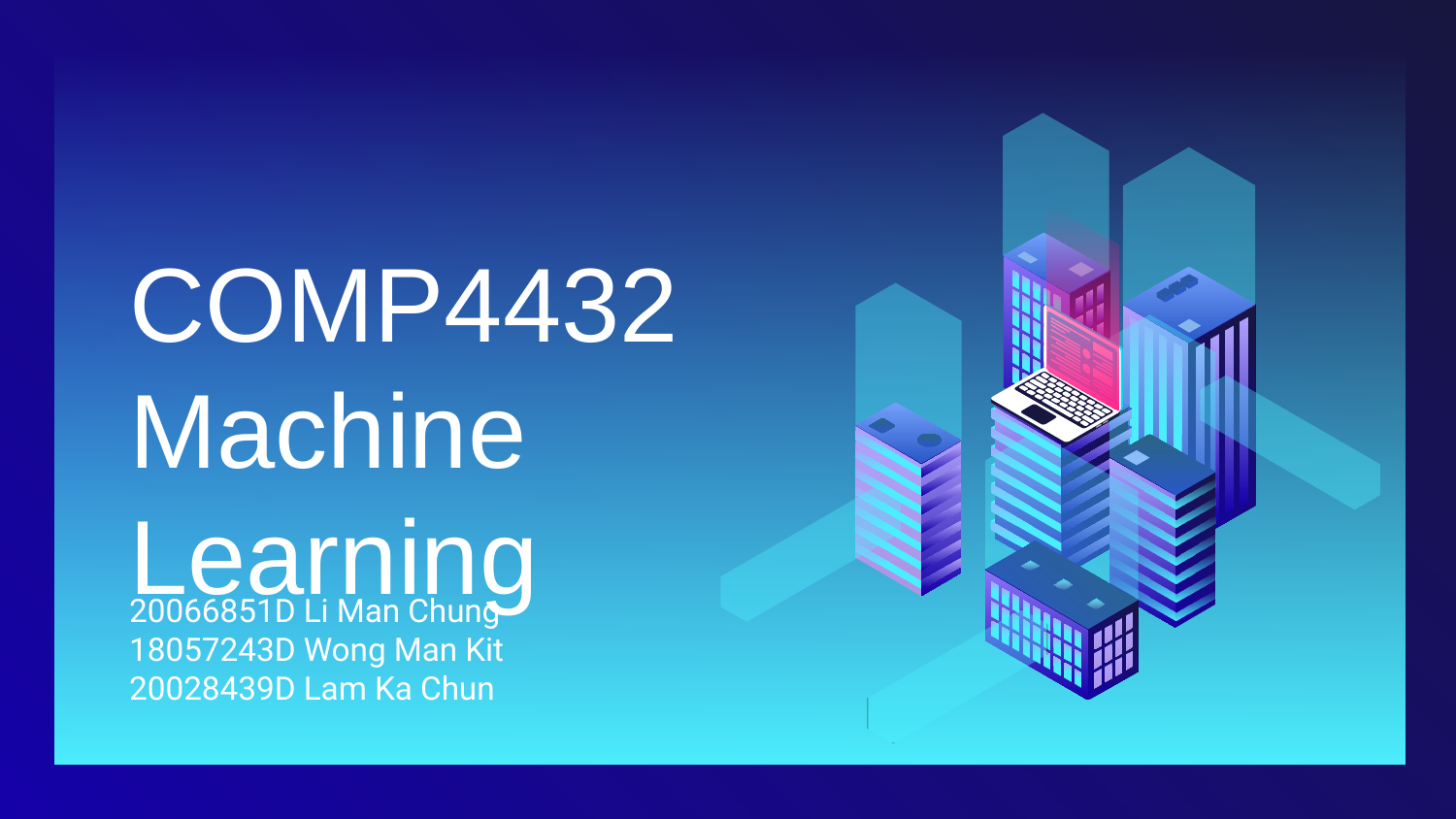

# COMP4432 Machine Learning

20066851D Li Man Chung
18057243D Wong Man Kit
20028439D Lam Ka Chun